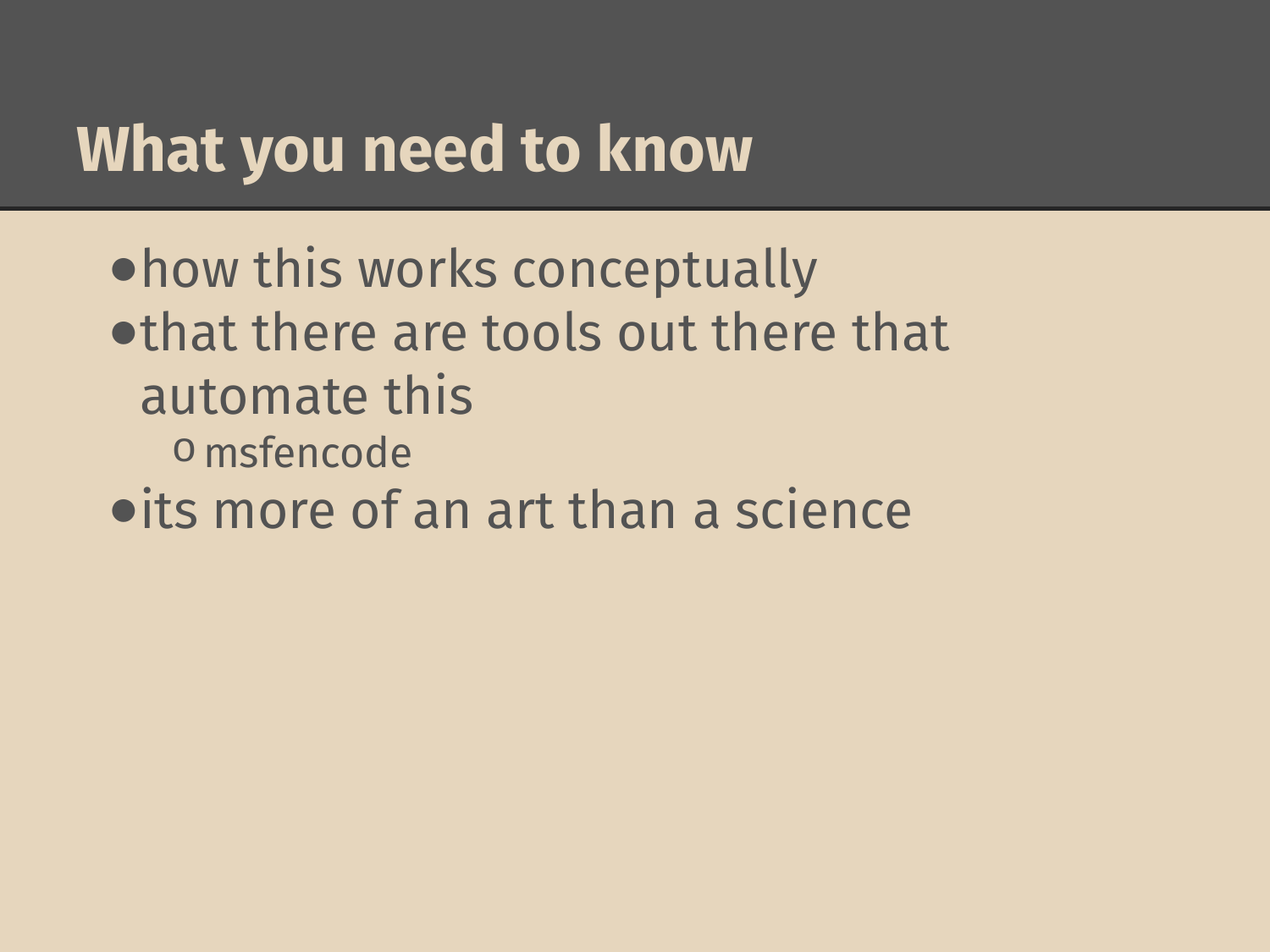

# What you need to know
how this works conceptually
that there are tools out there that automate this
msfencode
its more of an art than a science